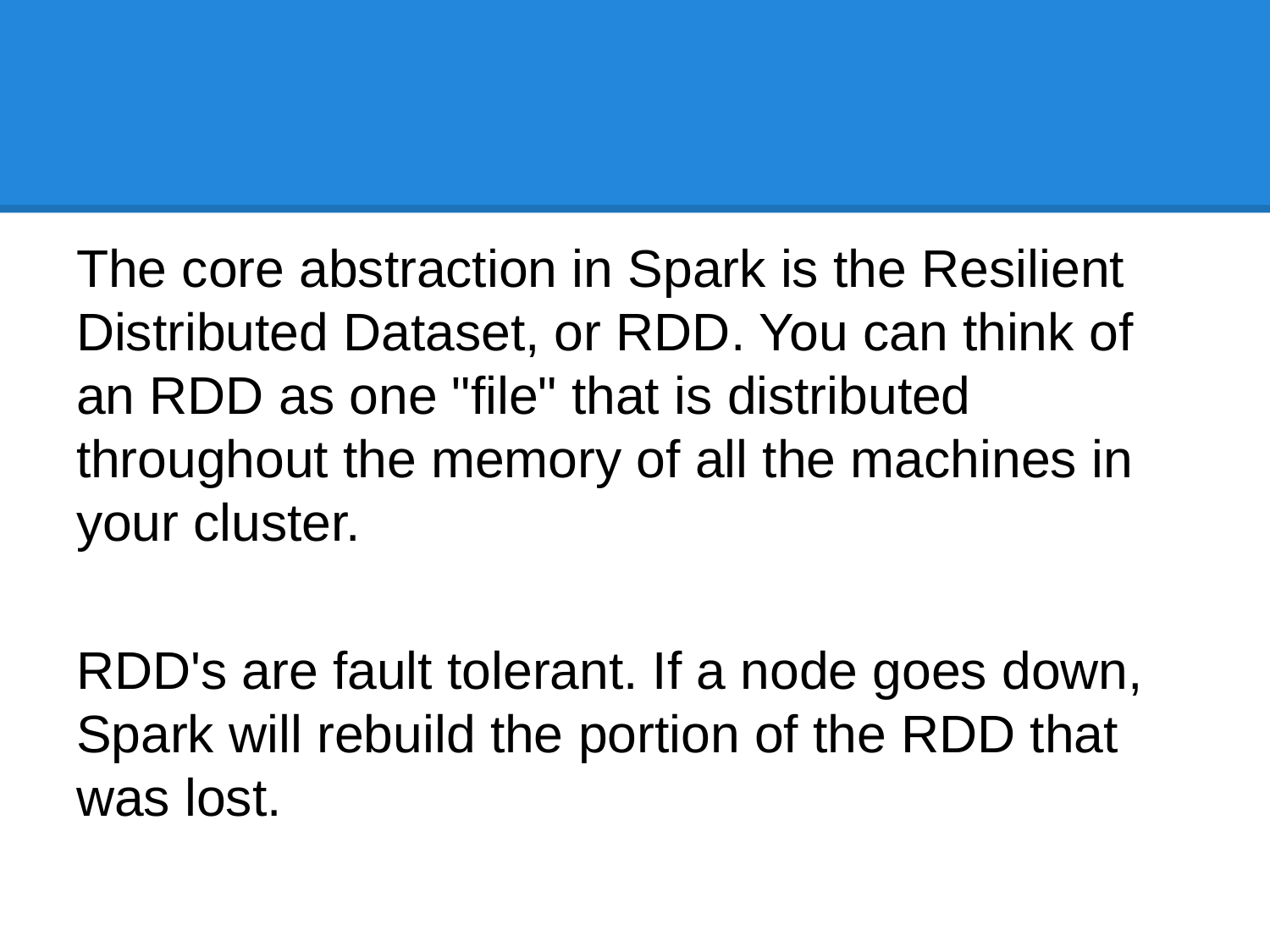

#
The core abstraction in Spark is the Resilient Distributed Dataset, or RDD. You can think of an RDD as one "file" that is distributed throughout the memory of all the machines in your cluster.

RDD's are fault tolerant. If a node goes down, Spark will rebuild the portion of the RDD that was lost.